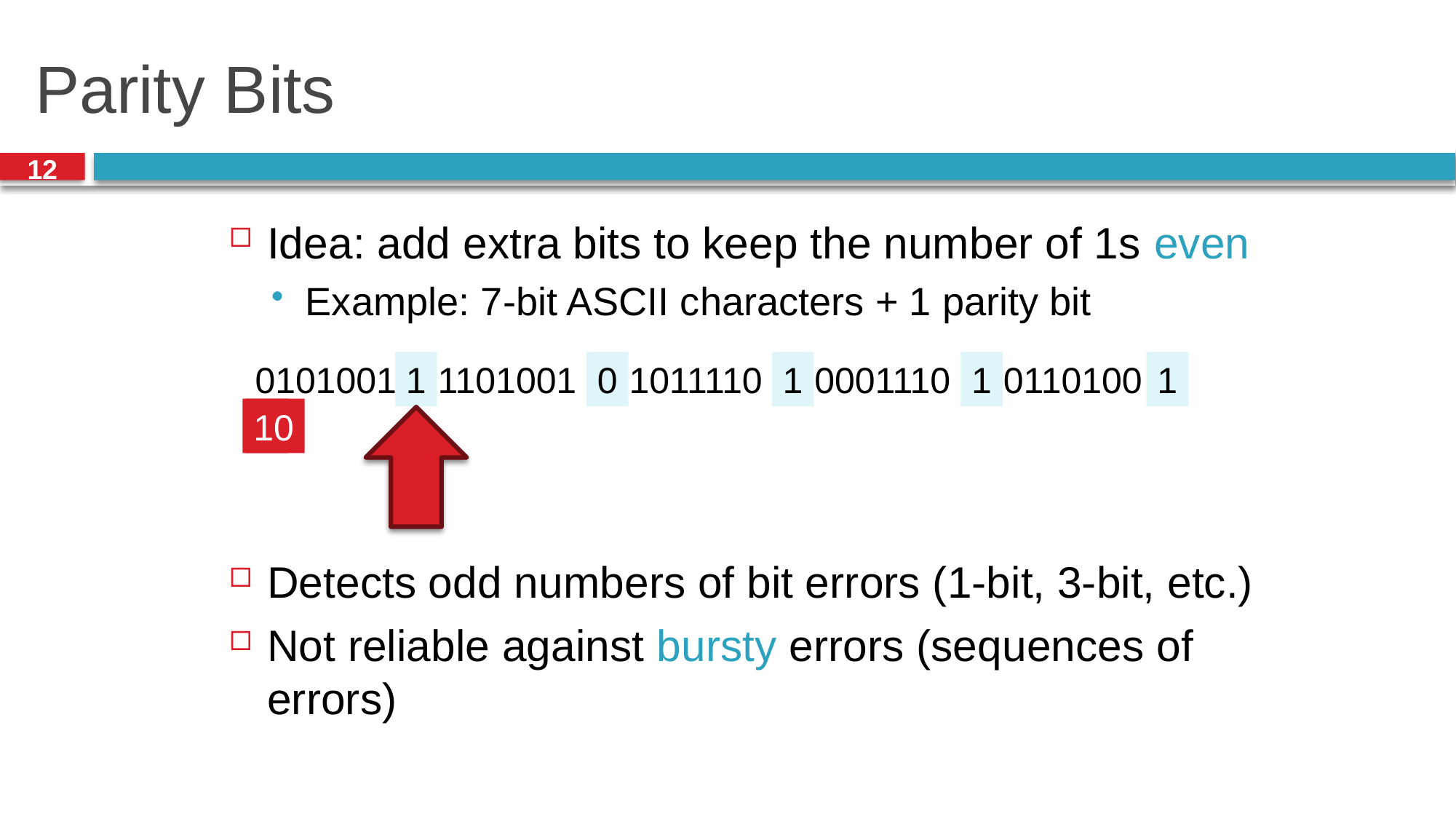

# Parity Bits
12
Idea: add extra bits to keep the number of 1s even
Example: 7-bit ASCII characters + 1 parity bit
0101001
1
1101001
0
1011110
1
0001110
1
0110100
1
10
1

Detects odd numbers of bit errors (1-bit, 3-bit, etc.)
Not reliable against bursty errors (sequences of errors)